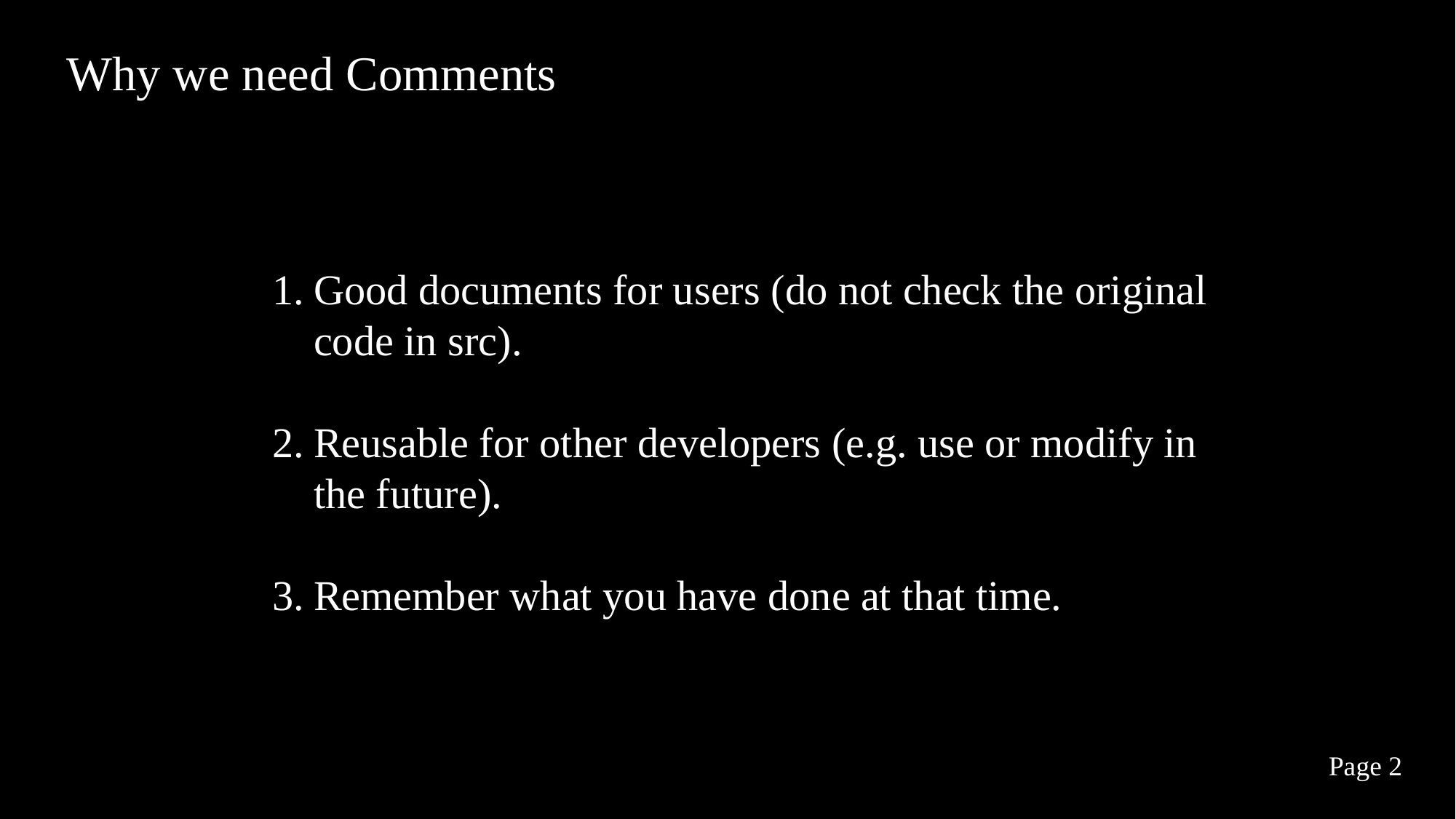

Why we need Comments
Good documents for users (do not check the original code in src).

Reusable for other developers (e.g. use or modify in the future).

Remember what you have done at that time.
Page 2